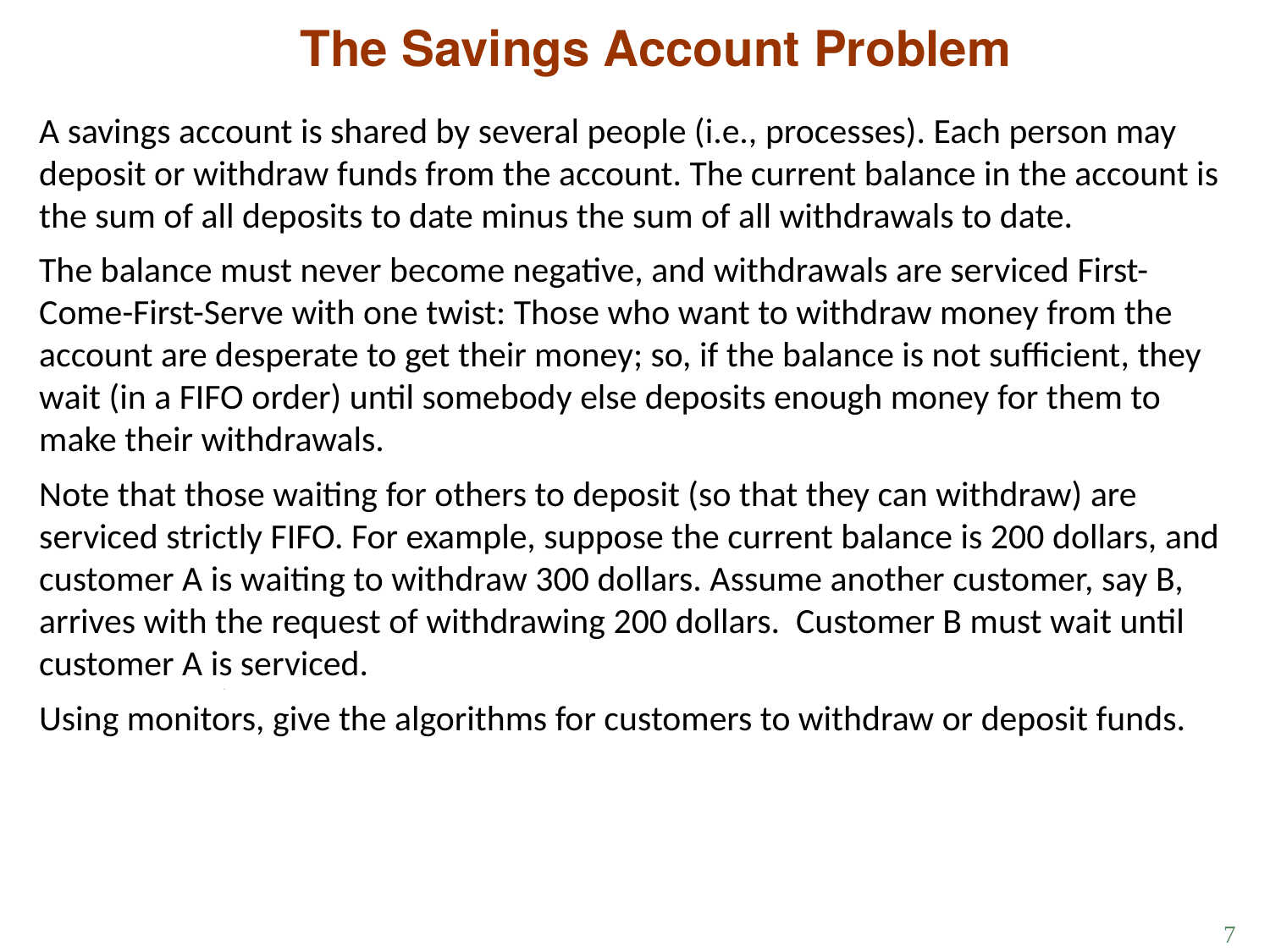

# The Savings Account Problem
A savings account is shared by several people (i.e., processes). Each person may deposit or withdraw funds from the account. The current balance in the account is the sum of all deposits to date minus the sum of all withdrawals to date.
The balance must never become negative, and withdrawals are serviced First-Come-First-Serve with one twist: Those who want to withdraw money from the account are desperate to get their money; so, if the balance is not sufficient, they wait (in a FIFO order) until somebody else deposits enough money for them to make their withdrawals.
Note that those waiting for others to deposit (so that they can withdraw) are serviced strictly FIFO. For example, suppose the current balance is 200 dollars, and customer A is waiting to withdraw 300 dollars. Assume another customer, say B, arrives with the request of withdrawing 200 dollars.  Customer B must wait until customer A is serviced.
Using monitors, give the algorithms for customers to withdraw or deposit funds.
7